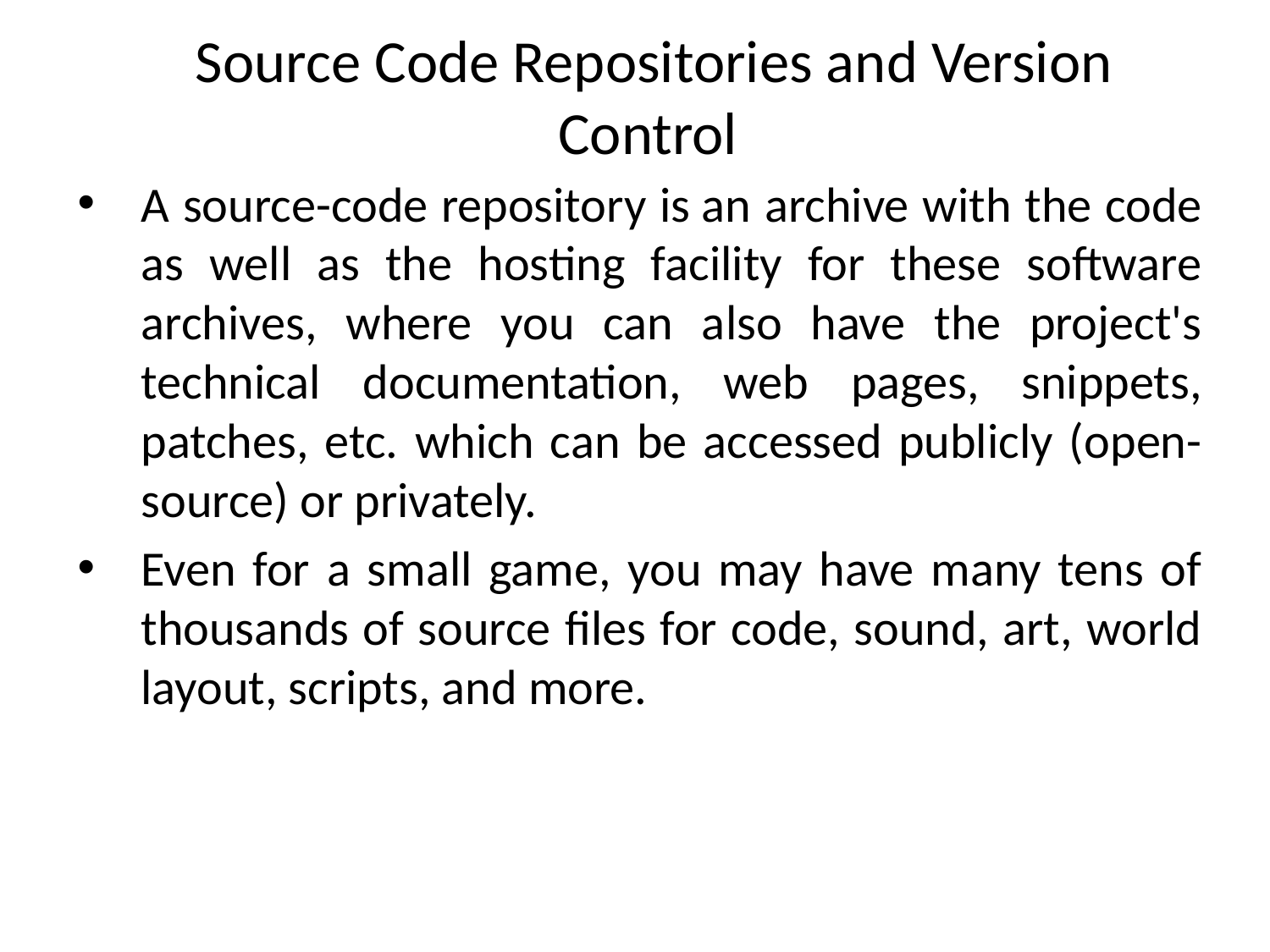

# Source Code Repositories and Version Control
A source-code repository is an archive with the code as well as the hosting facility for these software archives, where you can also have the project's technical documentation, web pages, snippets, patches, etc. which can be accessed publicly (open-source) or privately.
Even for a small game, you may have many tens of thousands of source files for code, sound, art, world layout, scripts, and more.